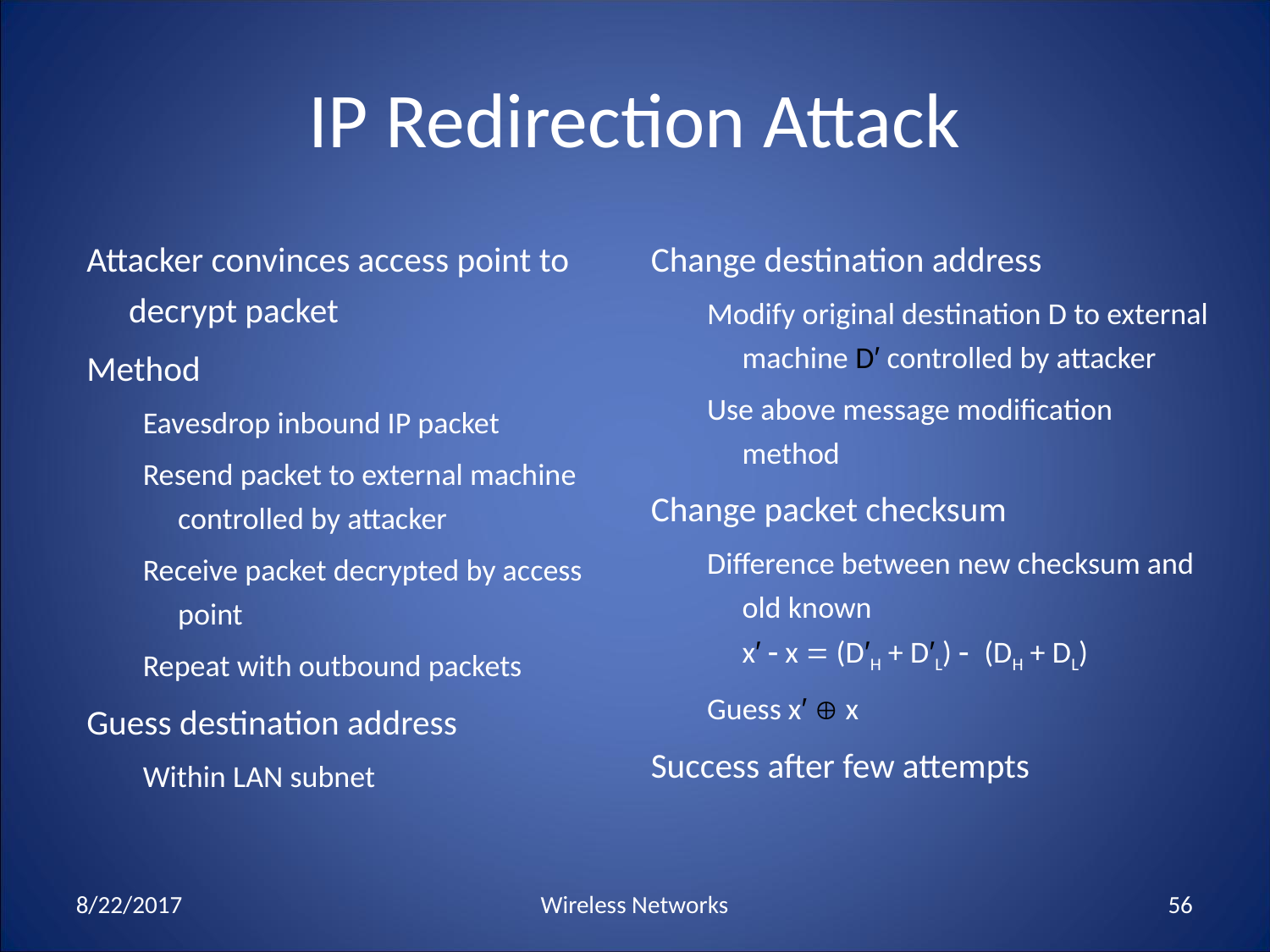

# IP Redirection Attack
Attacker convinces access point to decrypt packet
Method
Eavesdrop inbound IP packet
Resend packet to external machine controlled by attacker
Receive packet decrypted by access point
Repeat with outbound packets
Guess destination address
Within LAN subnet
Change destination address
Modify original destination D to external machine D′ controlled by attacker
Use above message modification method
Change packet checksum
Difference between new checksum and old known
x′ − x = (D′H + D′L) − (DH + DL)
Guess x′ ⊕ x
Success after few attempts
8/22/2017
Wireless Networks
56